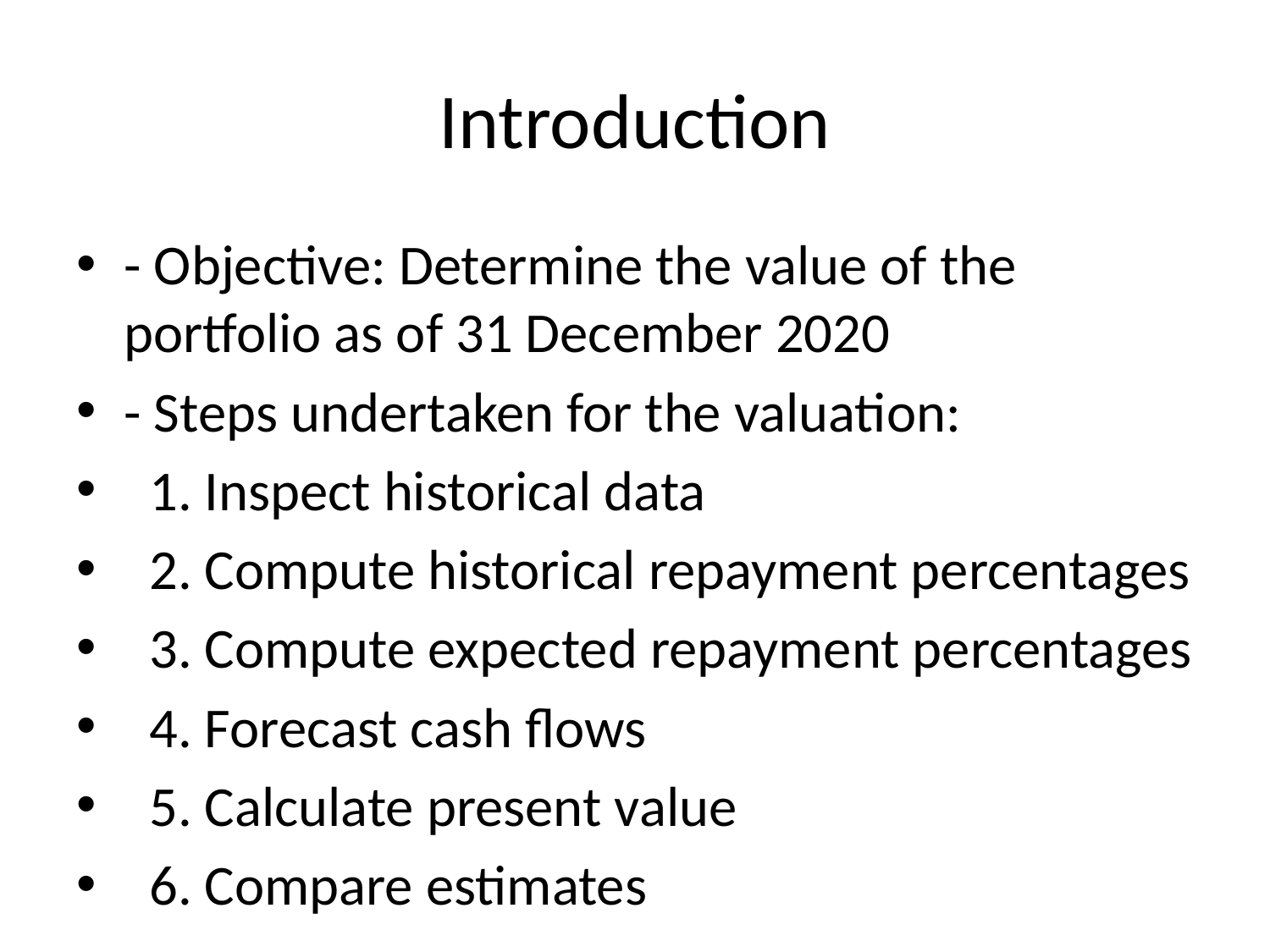

# Introduction
- Objective: Determine the value of the portfolio as of 31 December 2020
- Steps undertaken for the valuation:
  1. Inspect historical data
  2. Compute historical repayment percentages
  3. Compute expected repayment percentages
  4. Forecast cash flows
  5. Calculate present value
  6. Compare estimates